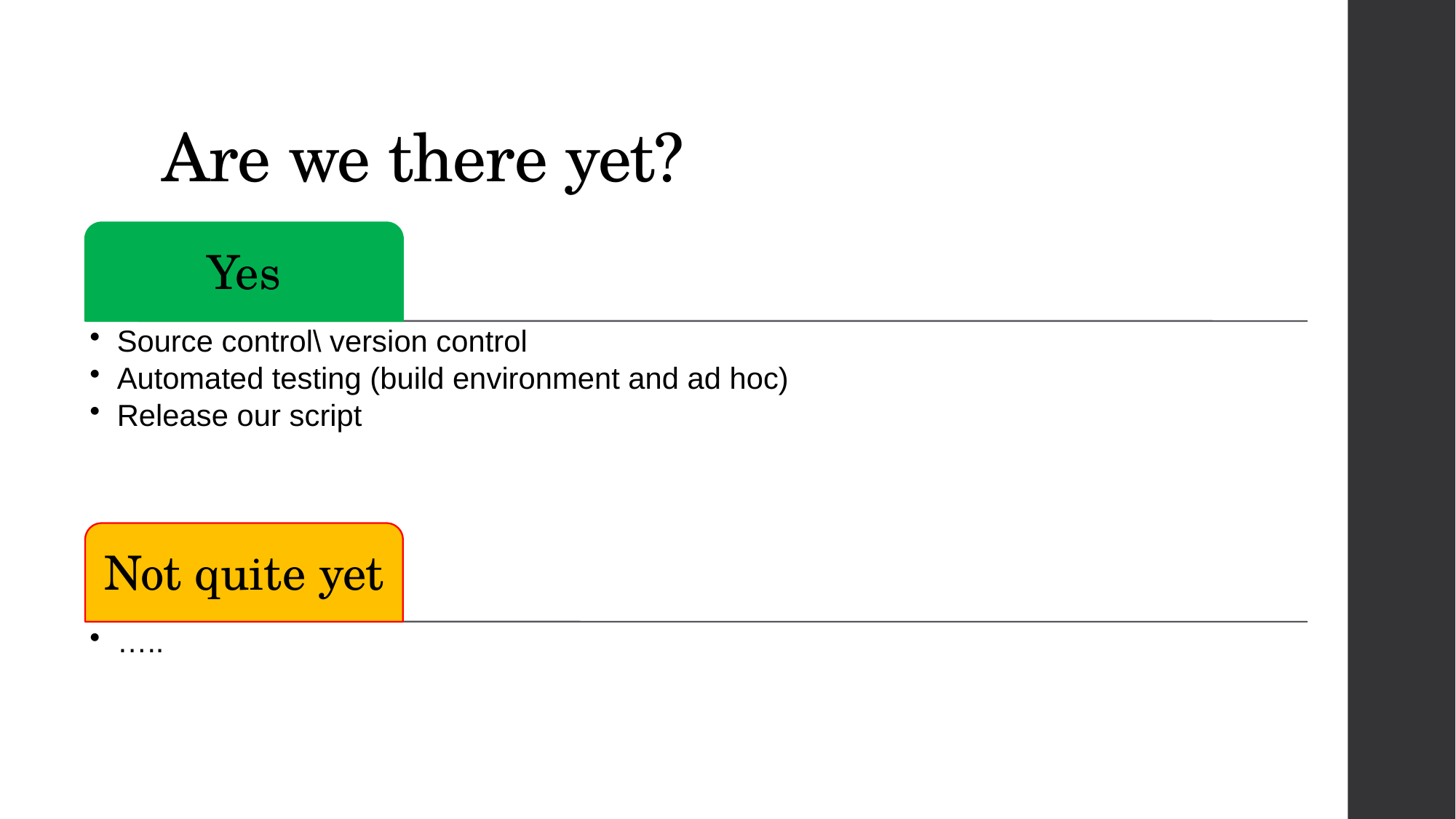

# Are we there yet?

Yes
Source control\ version control
Automated testing (build environment and ad hoc)
Release our script

Not quite yet
…..